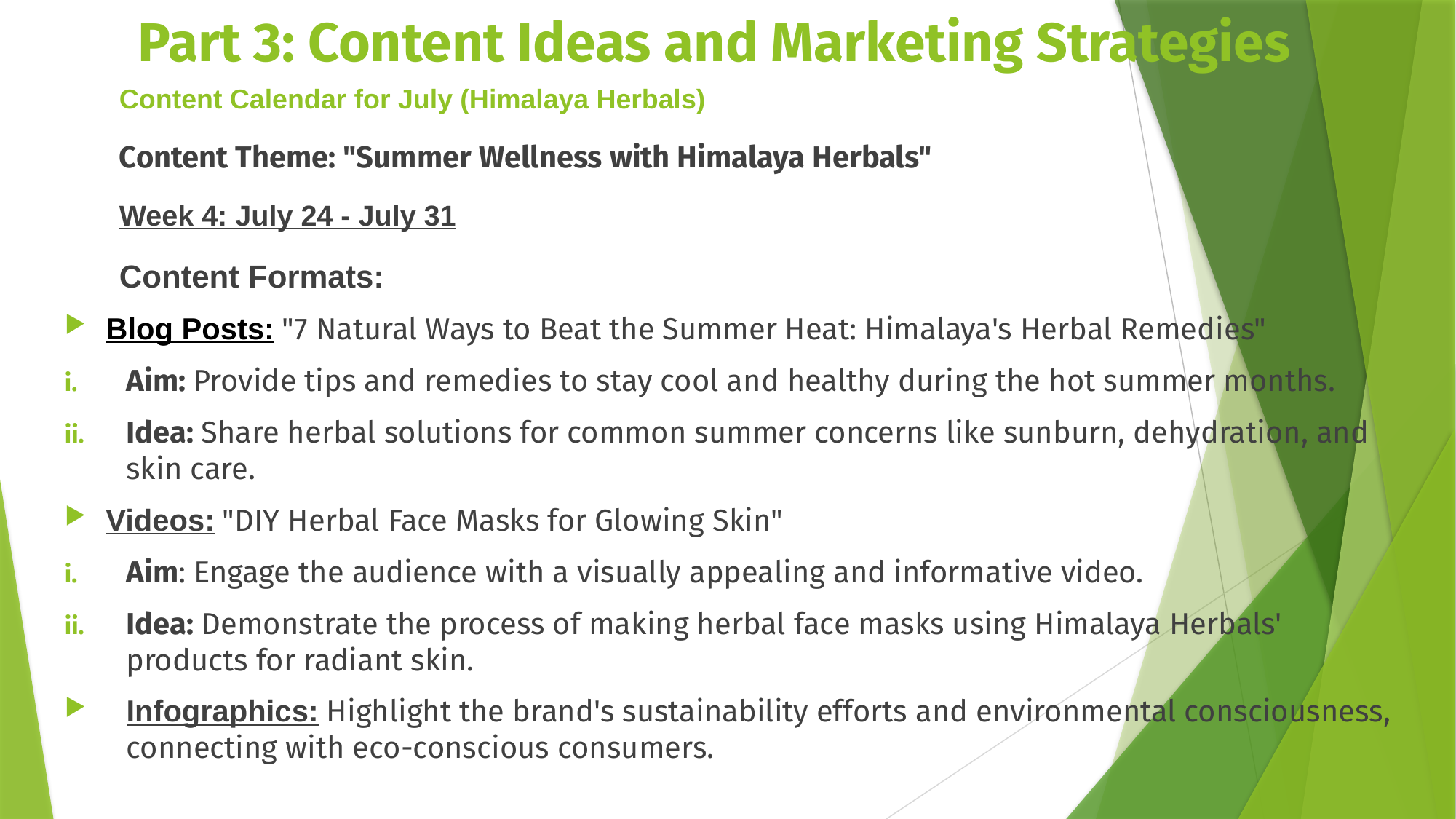

# Part 3: Content Ideas and Marketing Strategies
Content Calendar for July (Himalaya Herbals)
Content Theme: "Summer Wellness with Himalaya Herbals"
Week 4: July 24 - July 31
Content Formats:
Blog Posts: "7 Natural Ways to Beat the Summer Heat: Himalaya's Herbal Remedies"
Aim: Provide tips and remedies to stay cool and healthy during the hot summer months.
Idea: Share herbal solutions for common summer concerns like sunburn, dehydration, and skin care.
Videos: "DIY Herbal Face Masks for Glowing Skin"
Aim: Engage the audience with a visually appealing and informative video.
Idea: Demonstrate the process of making herbal face masks using Himalaya Herbals' products for radiant skin.
Infographics: Highlight the brand's sustainability efforts and environmental consciousness, connecting with eco-conscious consumers.